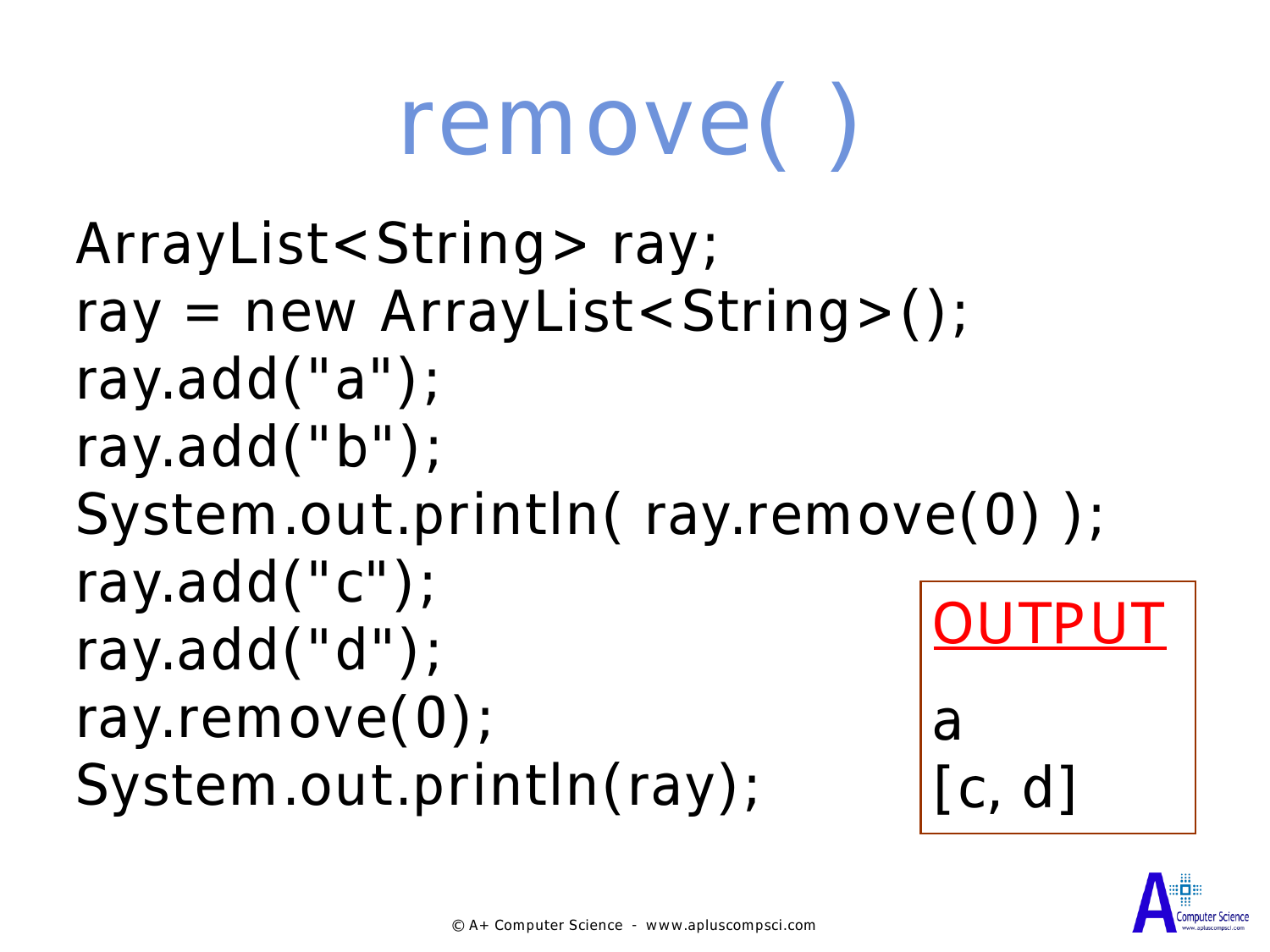

remove( )
ArrayList<String> ray;
ray = new ArrayList<String>();
ray.add("a");
ray.add("b");
System.out.println( ray.remove(0) );
ray.add("c");
ray.add("d");
ray.remove(0);
System.out.println(ray);
OUTPUT
a
[c, d]

© A+ Computer Science  -  www.apluscompsci.com